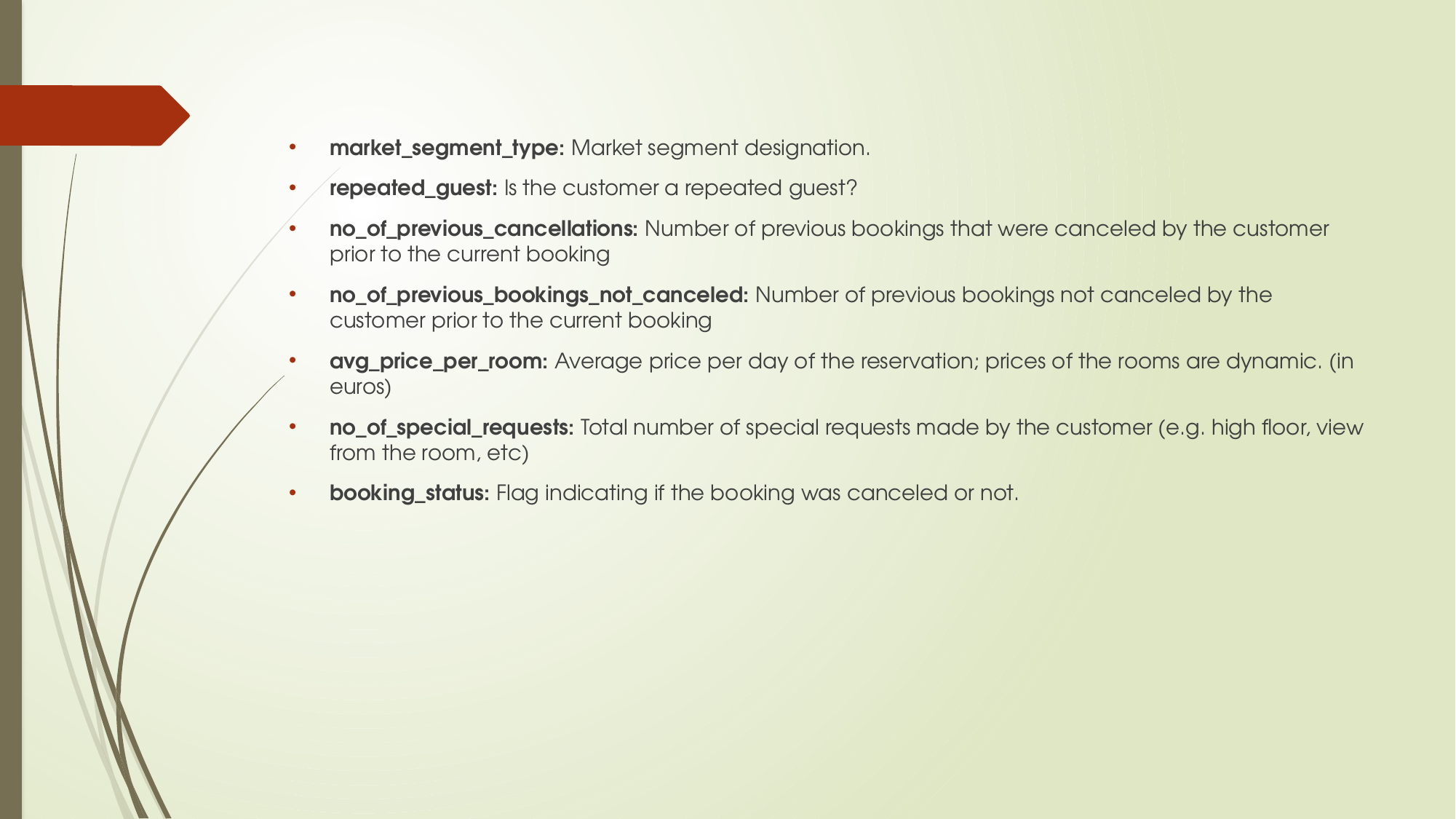

market_segment_type: Market segment designation.
repeated_guest: Is the customer a repeated guest?
no_of_previous_cancellations: Number of previous bookings that were canceled by the customer prior to the current booking
no_of_previous_bookings_not_canceled: Number of previous bookings not canceled by the customer prior to the current booking
avg_price_per_room: Average price per day of the reservation; prices of the rooms are dynamic. (in euros)
no_of_special_requests: Total number of special requests made by the customer (e.g. high floor, view from the room, etc)
booking_status: Flag indicating if the booking was canceled or not.